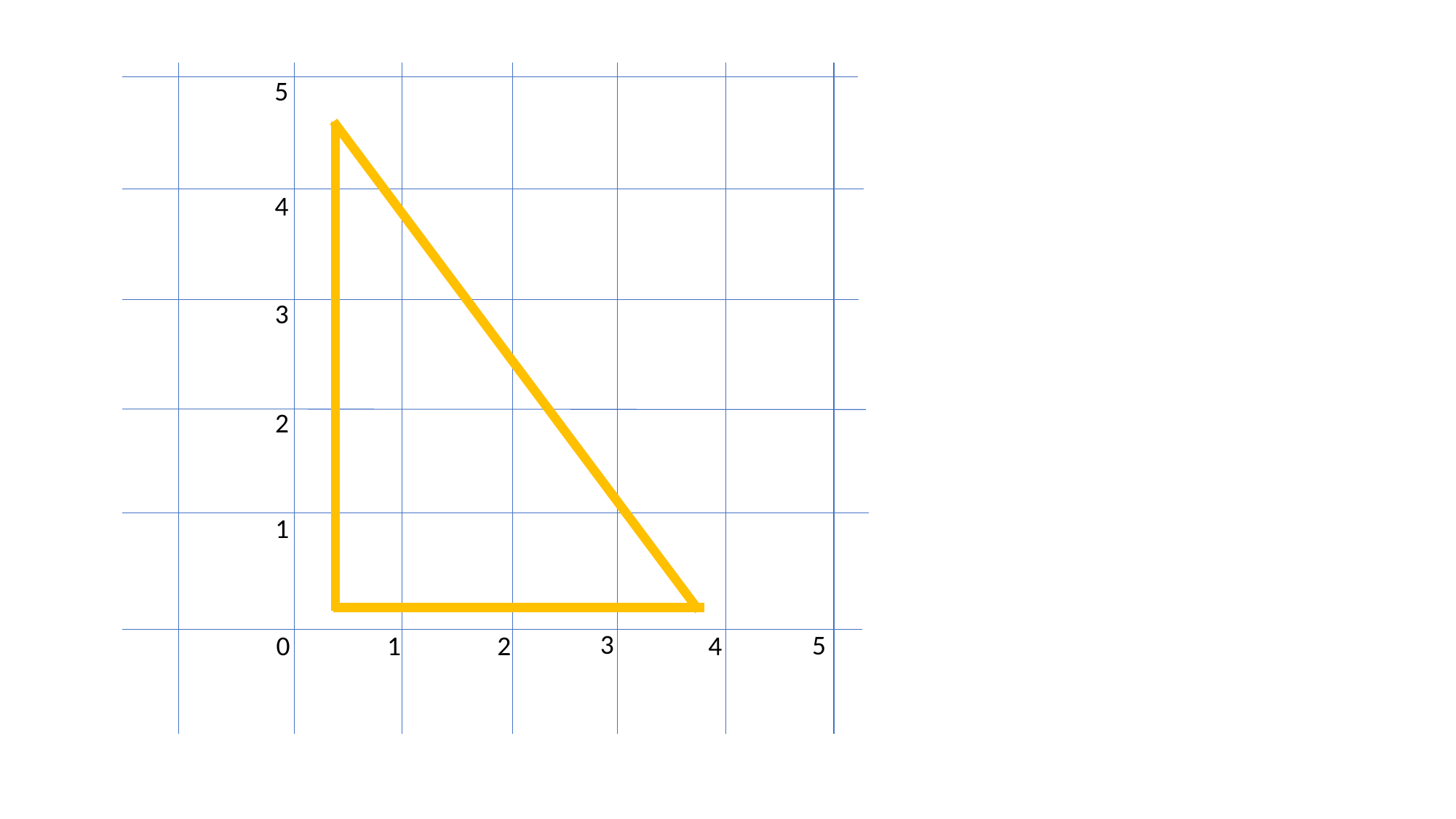

5
4
3
2
1
3
5
4
2
1
0